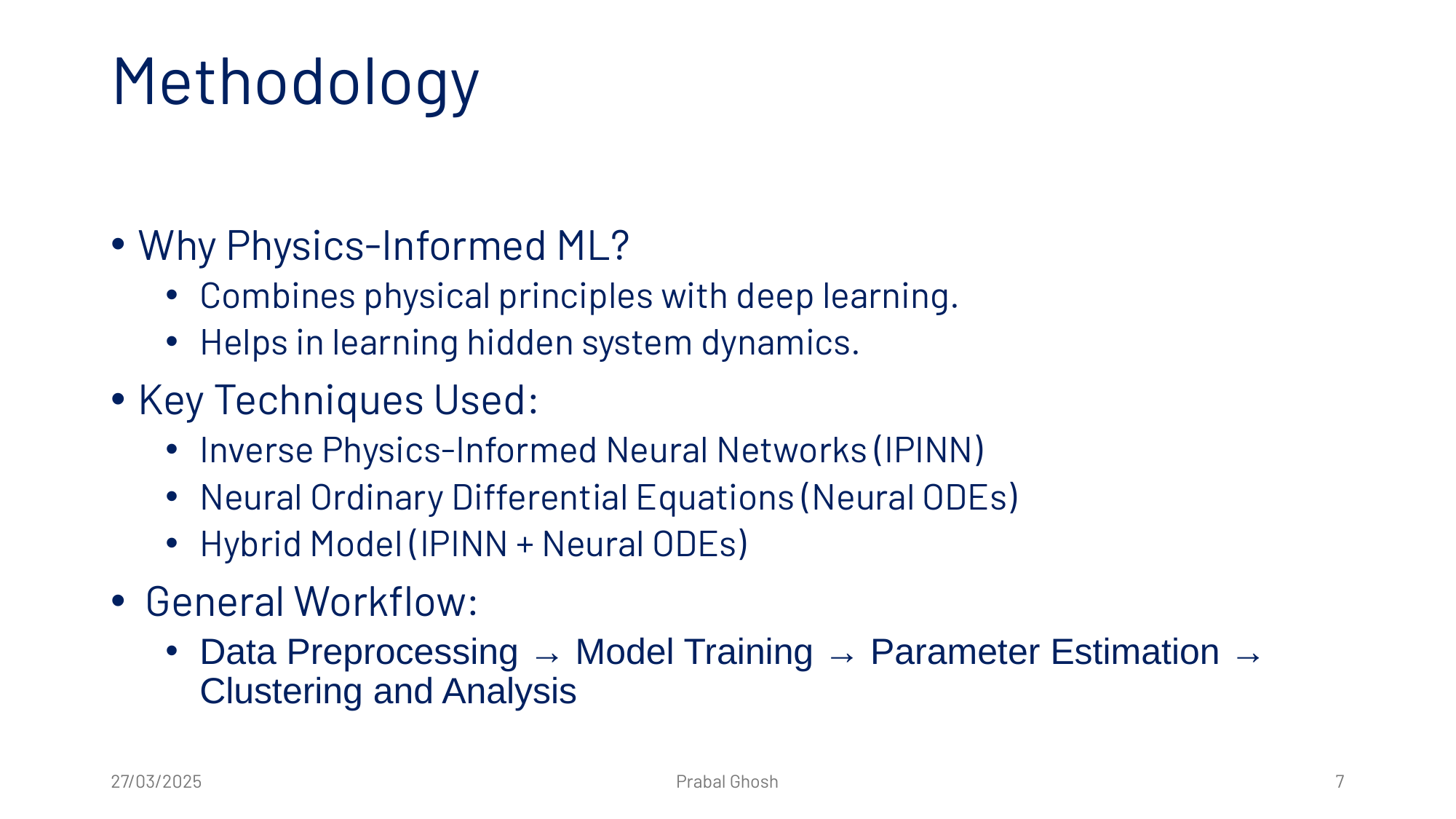

# Methodology
Why Physics-Informed ML?
Combines physical principles with deep learning.
Helps in learning hidden system dynamics.
Key Techniques Used:
Inverse Physics-Informed Neural Networks (IPINN)
Neural Ordinary Differential Equations (Neural ODEs)
Hybrid Model (IPINN + Neural ODEs)
General Workflow:
Data Preprocessing → Model Training → Parameter Estimation → Clustering and Analysis

27/03/2025
Prabal Ghosh
7